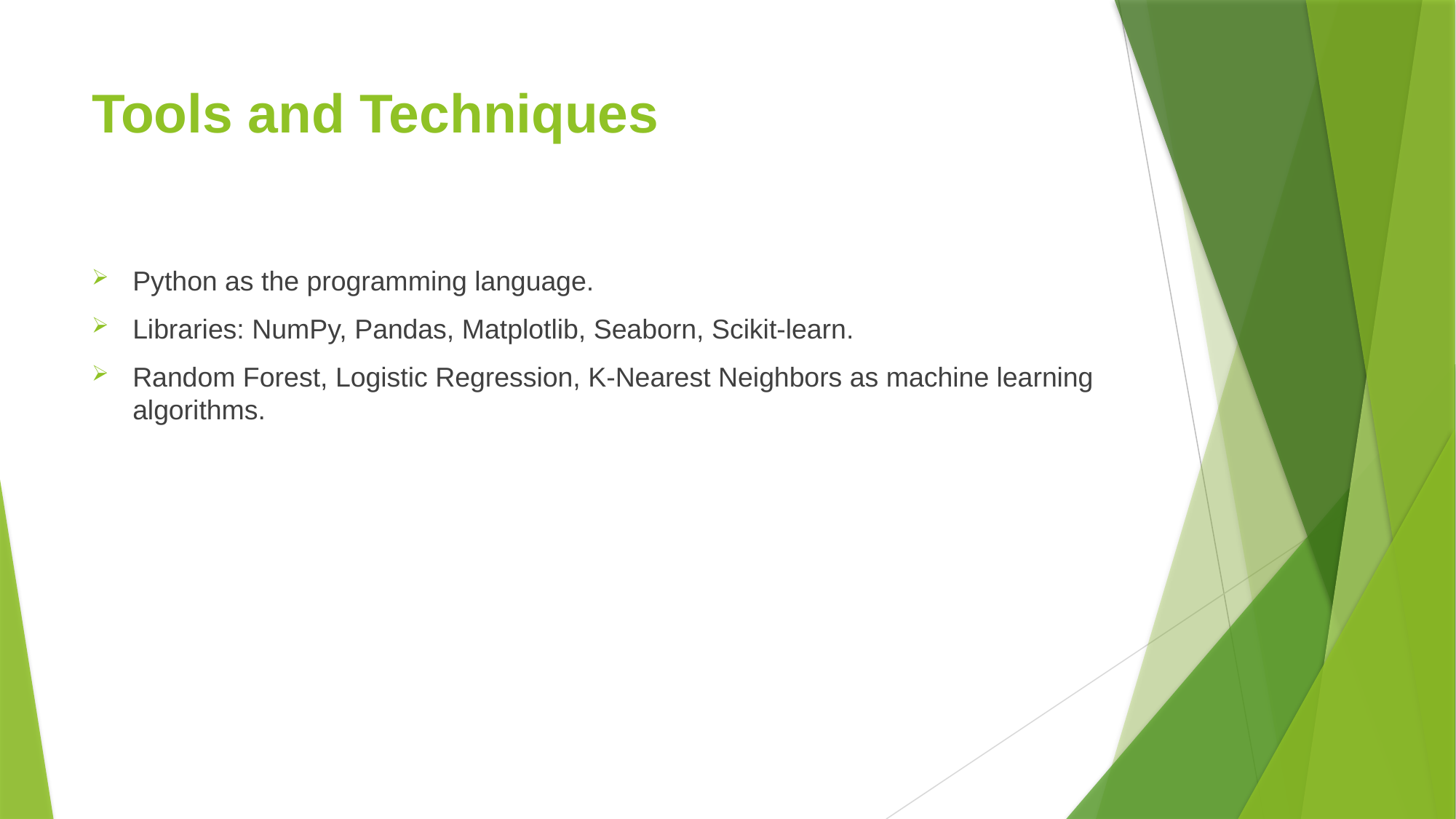

# Tools and Techniques
Python as the programming language.
Libraries: NumPy, Pandas, Matplotlib, Seaborn, Scikit-learn.
Random Forest, Logistic Regression, K-Nearest Neighbors as machine learning algorithms.